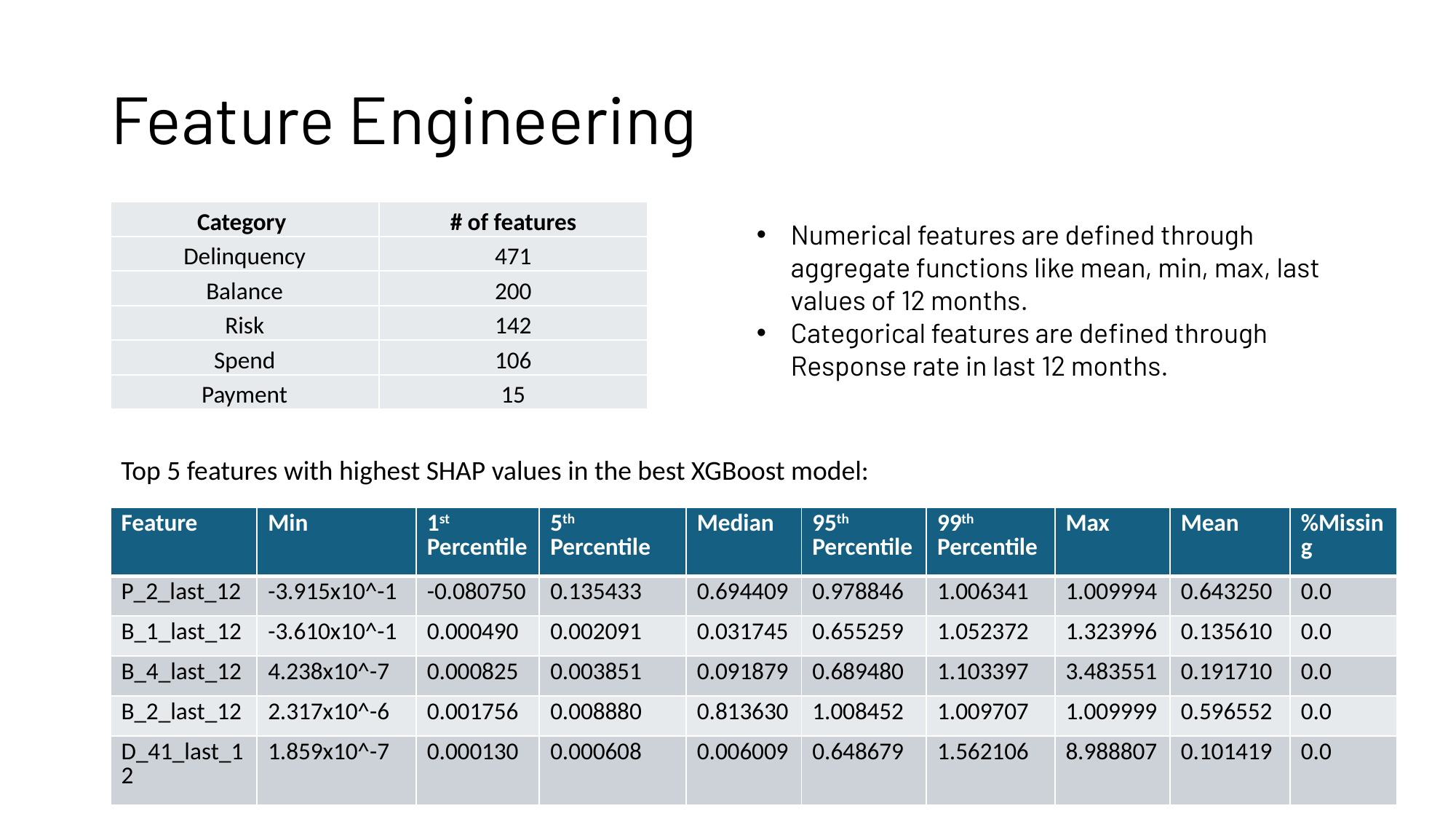

# Feature Engineering
| Category | # of features |
| --- | --- |
| Delinquency | 471 |
| Balance | 200 |
| Risk | 142 |
| Spend | 106 |
| Payment | 15 |
Numerical features are defined through aggregate functions like mean, min, max, last values of 12 months.
Categorical features are defined through Response rate in last 12 months.
Top 5 features with highest SHAP values in the best XGBoost model:
| Feature | Min | 1st Percentile | 5th Percentile | Median | 95th Percentile | 99th Percentile | Max | Mean | %Missing |
| --- | --- | --- | --- | --- | --- | --- | --- | --- | --- |
| P\_2\_last\_12 | -3.915x10^-1 | -0.080750 | 0.135433 | 0.694409 | 0.978846 | 1.006341 | 1.009994 | 0.643250 | 0.0 |
| B\_1\_last\_12 | -3.610x10^-1 | 0.000490 | 0.002091 | 0.031745 | 0.655259 | 1.052372 | 1.323996 | 0.135610 | 0.0 |
| B\_4\_last\_12 | 4.238x10^-7 | 0.000825 | 0.003851 | 0.091879 | 0.689480 | 1.103397 | 3.483551 | 0.191710 | 0.0 |
| B\_2\_last\_12 | 2.317x10^-6 | 0.001756 | 0.008880 | 0.813630 | 1.008452 | 1.009707 | 1.009999 | 0.596552 | 0.0 |
| D\_41\_last\_12 | 1.859x10^-7 | 0.000130 | 0.000608 | 0.006009 | 0.648679 | 1.562106 | 8.988807 | 0.101419 | 0.0 |